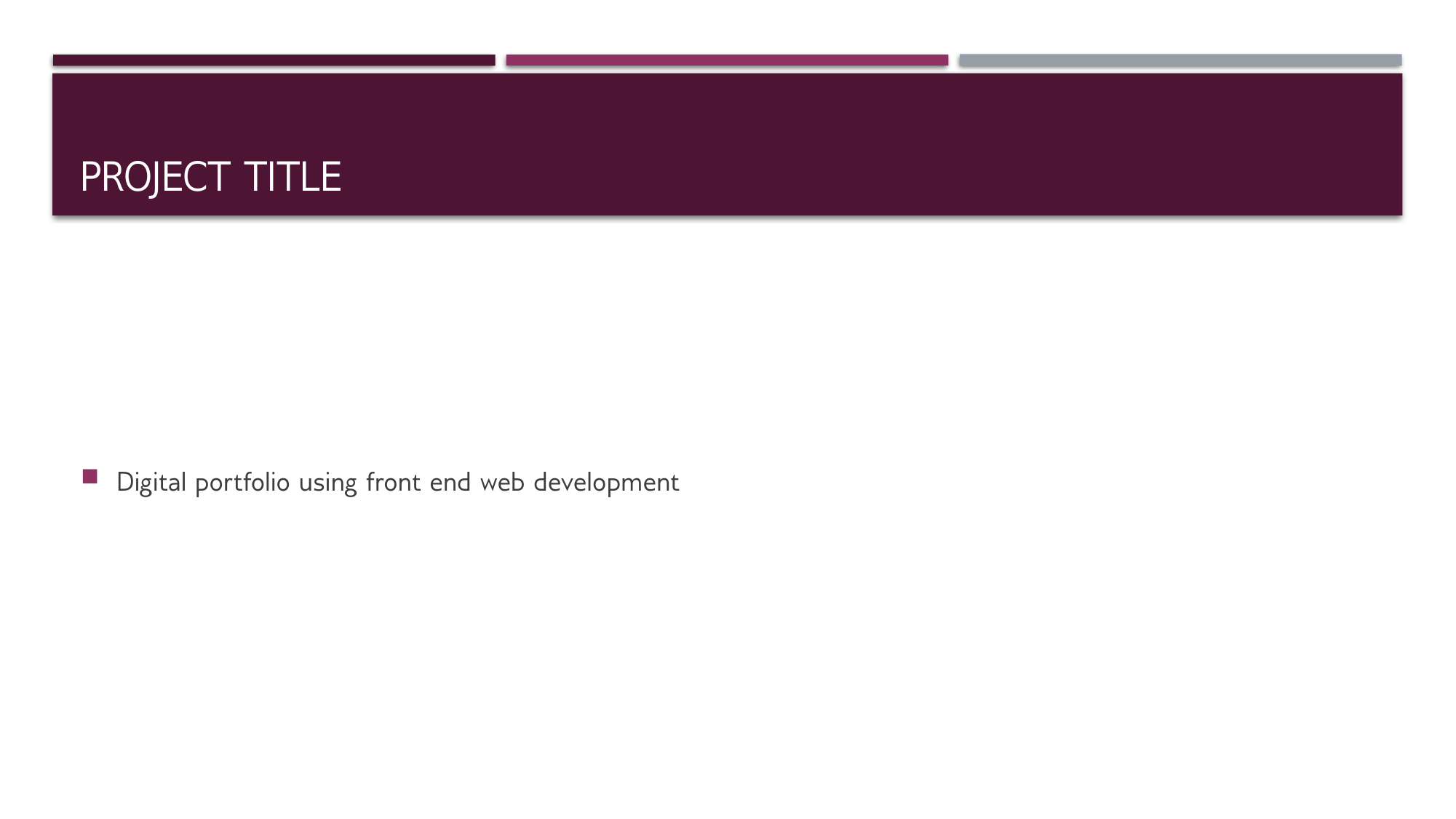

# PROJECT TITLE
Digital portfolio using front end web development